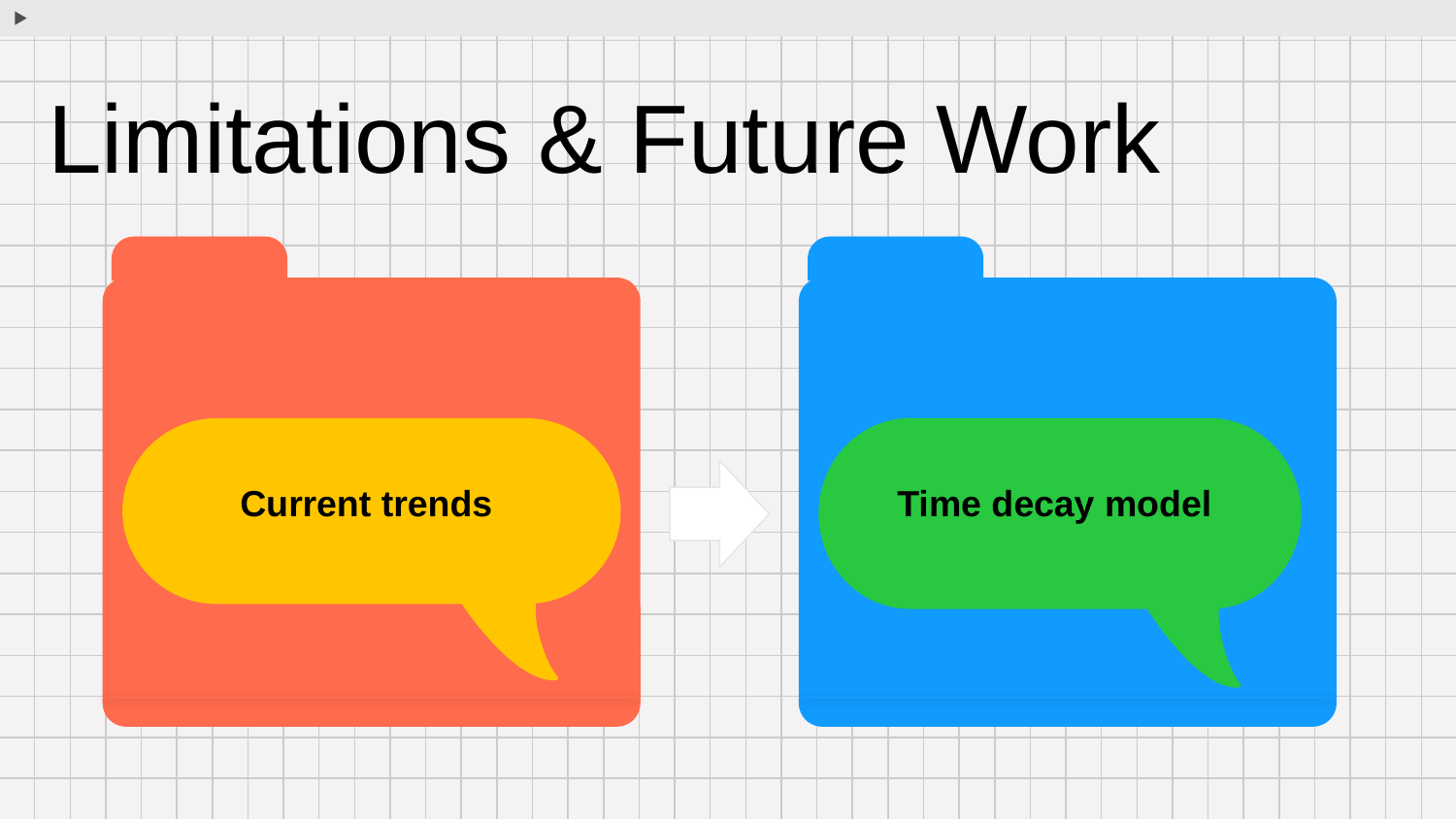

# Limitations & Future Work

   Current trends

Time decay model